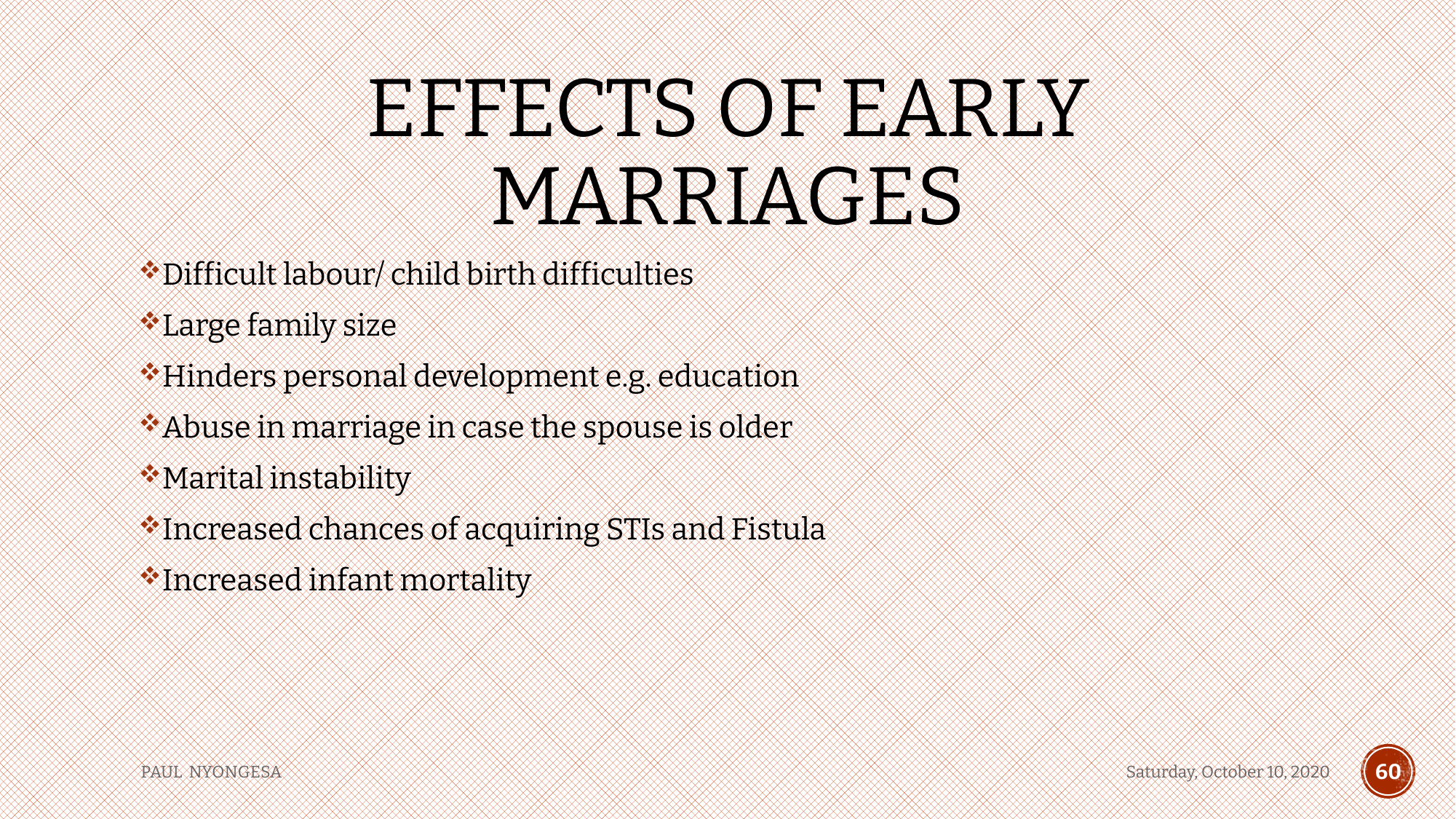

# Effects of Early Marriages
Difficult labour/ child birth difficulties
Large family size
Hinders personal development e.g. education
Abuse in marriage in case the spouse is older
Marital instability
Increased chances of acquiring STIs and Fistula
Increased infant mortality
PAUL  NYONGESA
Saturday, October 10, 2020
60